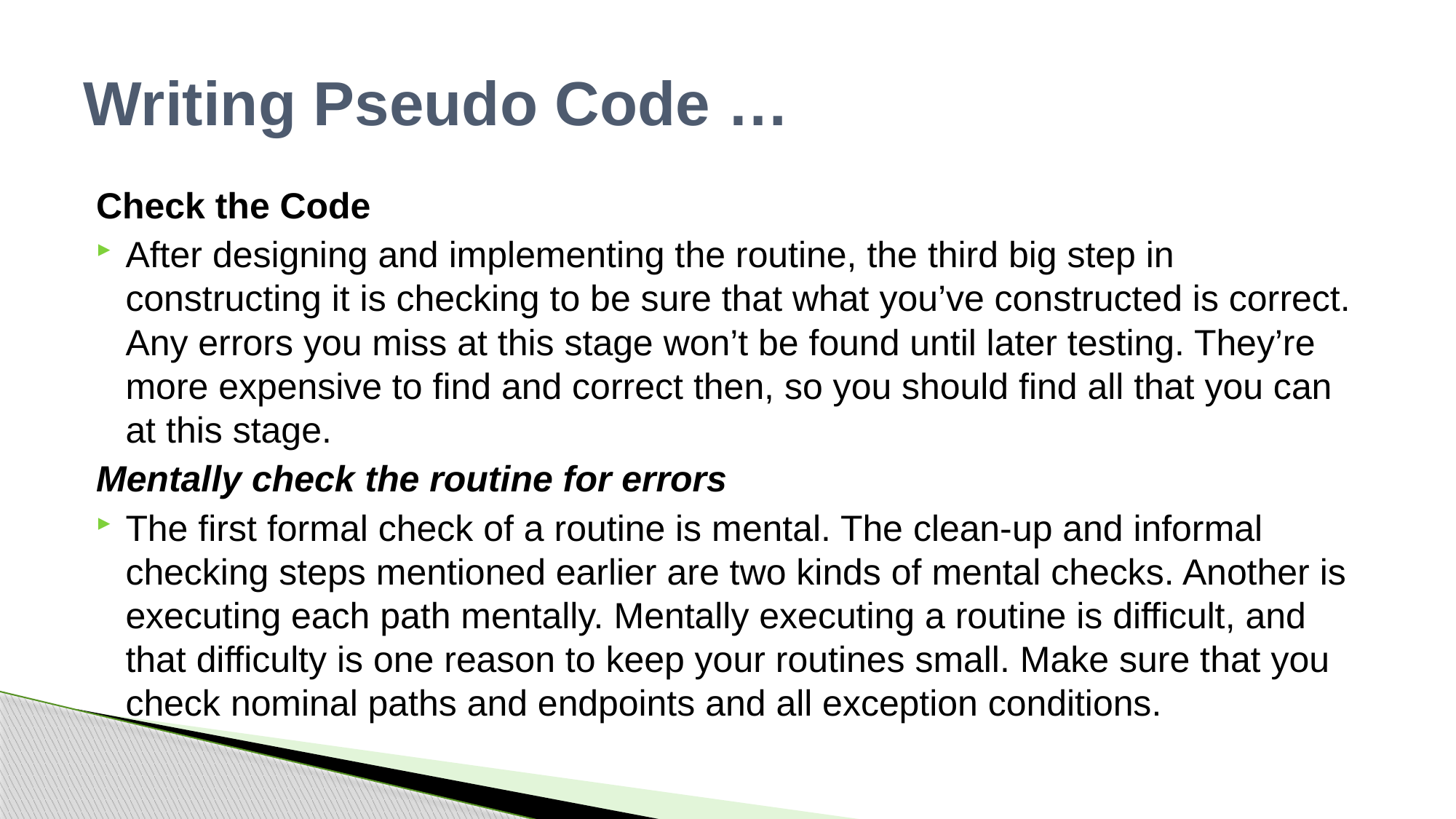

# Writing Pseudo Code …
Check the Code
After designing and implementing the routine, the third big step in constructing it is checking to be sure that what you’ve constructed is correct. Any errors you miss at this stage won’t be found until later testing. They’re more expensive to find and correct then, so you should find all that you can at this stage.
Mentally check the routine for errors
The first formal check of a routine is mental. The clean-up and informal checking steps mentioned earlier are two kinds of mental checks. Another is executing each path mentally. Mentally executing a routine is difficult, and that difficulty is one reason to keep your routines small. Make sure that you check nominal paths and endpoints and all exception conditions.